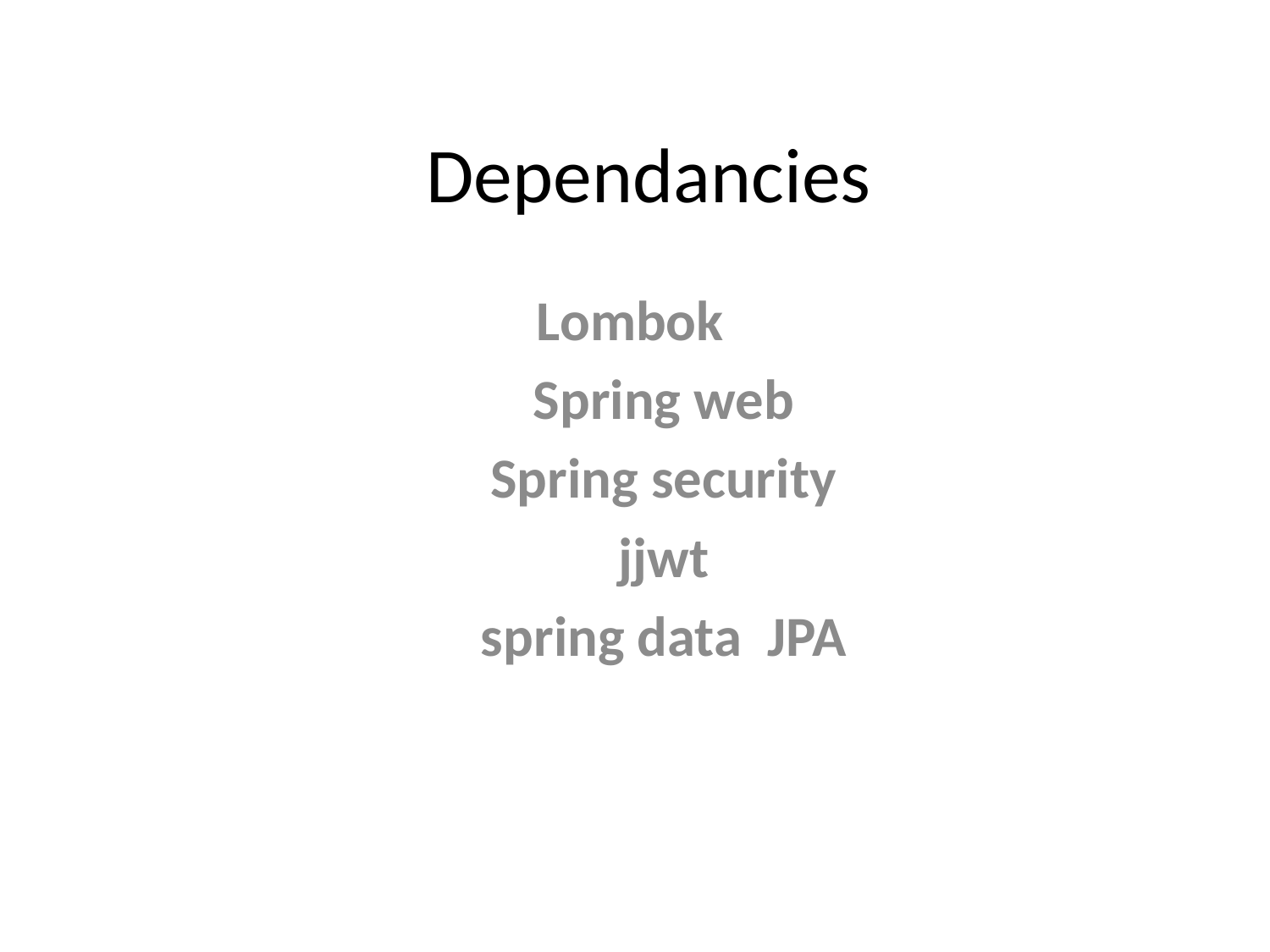

# Dependancies
Lombok
Spring web
Spring security
jjwt
spring data  JPA